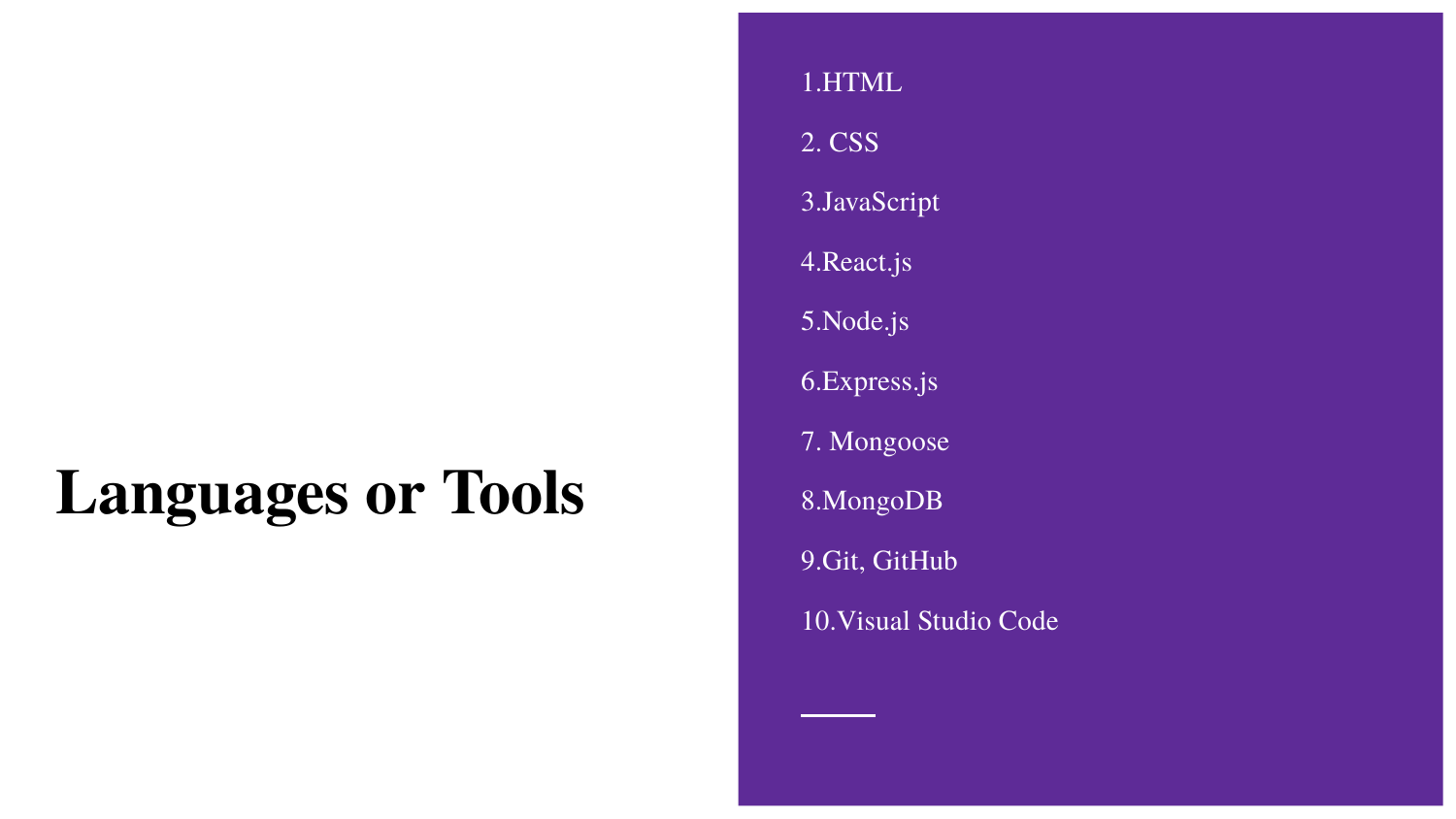

1.HTML
2. CSS
3.JavaScript
4.React.js
5.Node.js
6.Express.js
7. Mongoose
8.MongoDB
9.Git, GitHub
10.Visual Studio Code

# Languages or Tools